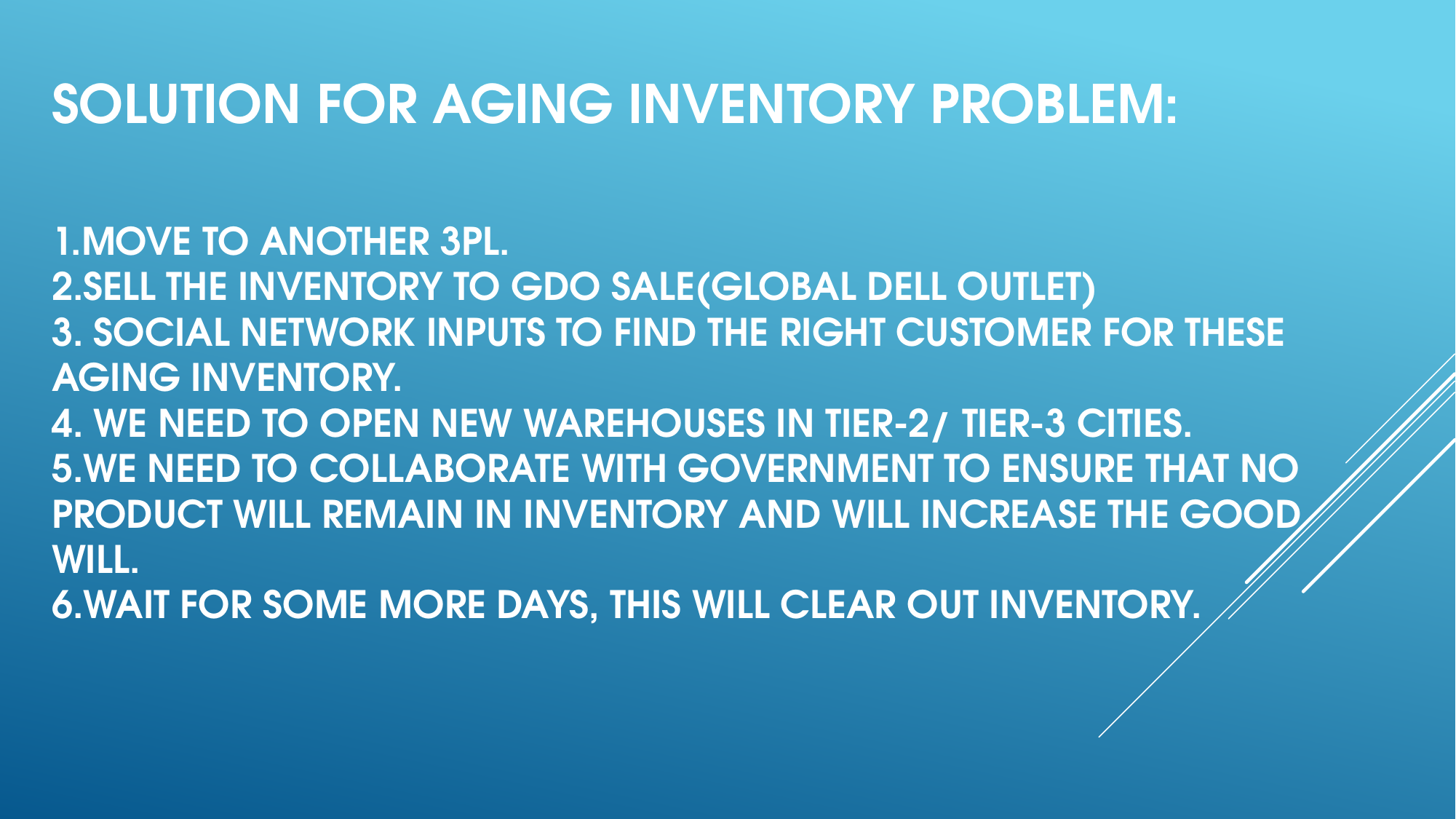

SOLUTION FOR AGING INVENTORY PROBLEM:
# 1.Move to another 3PL. 2.Sell the inventory to GDO sale(Global Dell Outlet) 3. Social network inputs to find the right customer for these aging inventory. 4. we need to open new warehouses in tier-2/ tier-3 cities. 5.we need to collaborate with government to ensure that no product will remain in inventory and will increase the good will. 6.Wait for some more days, this will clear out inventory.